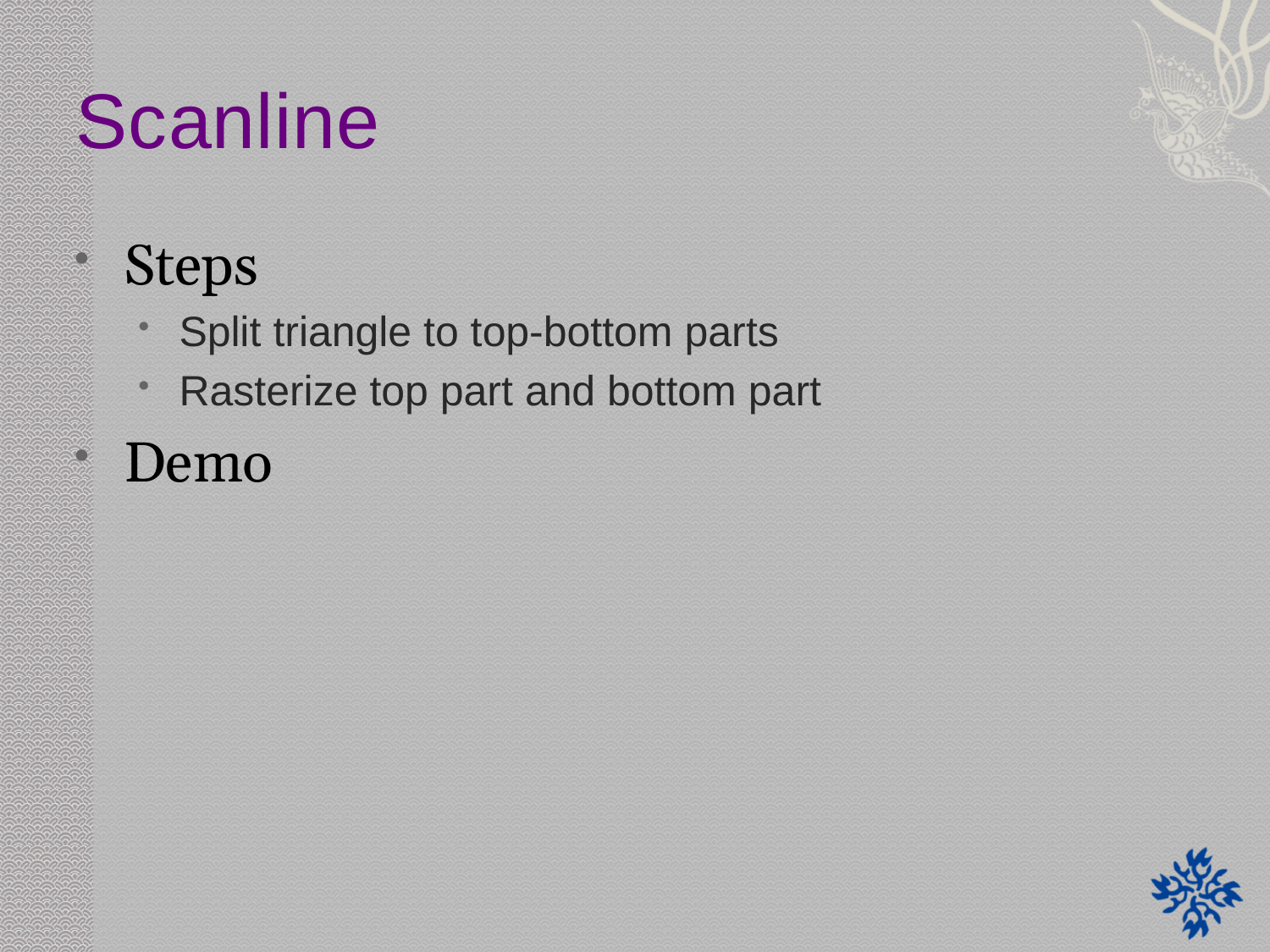

# Scanline
Steps
Split triangle to top-bottom parts
Rasterize top part and bottom part
Demo